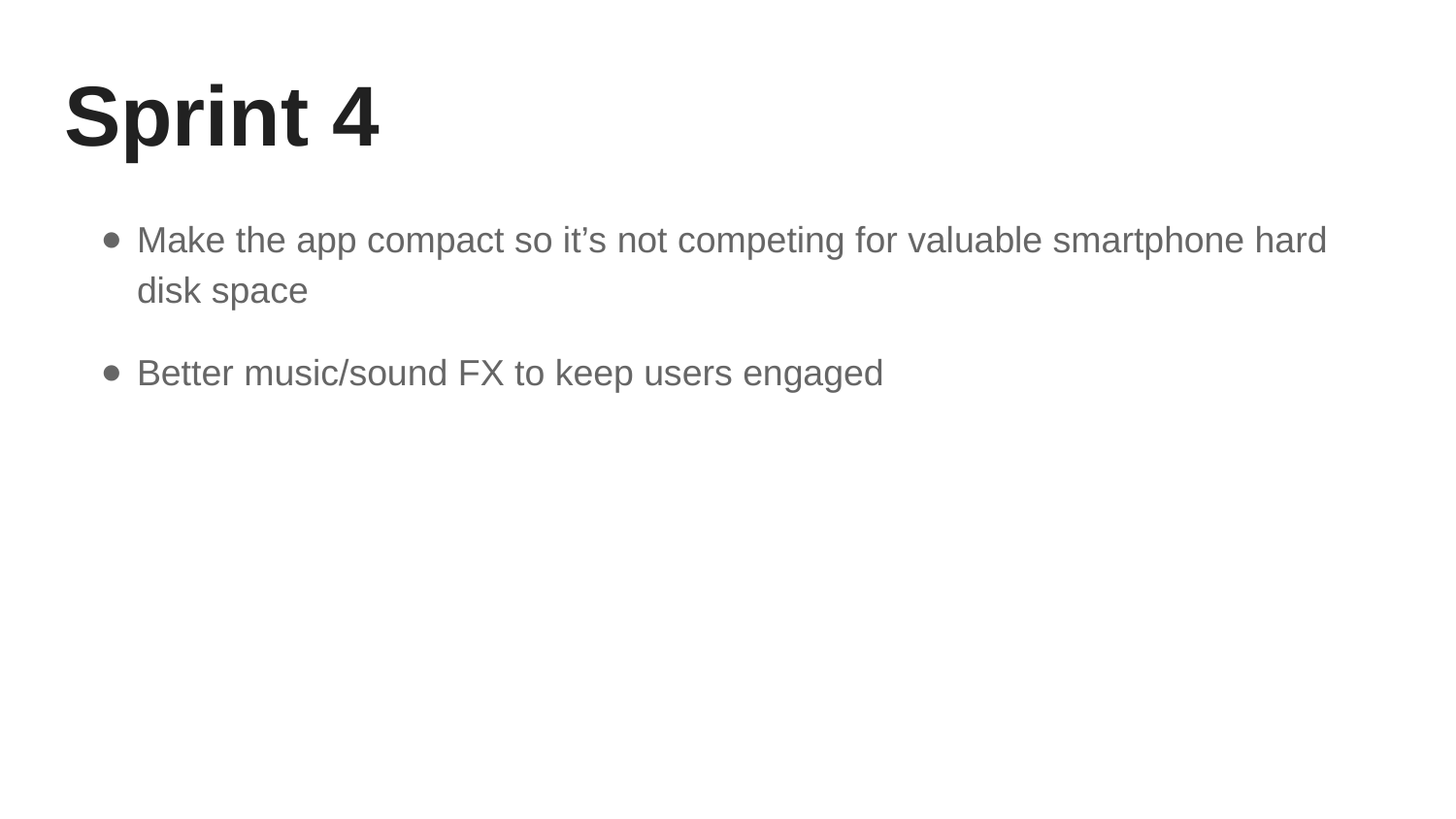

# Sprint 4
Make the app compact so it’s not competing for valuable smartphone hard disk space
Better music/sound FX to keep users engaged